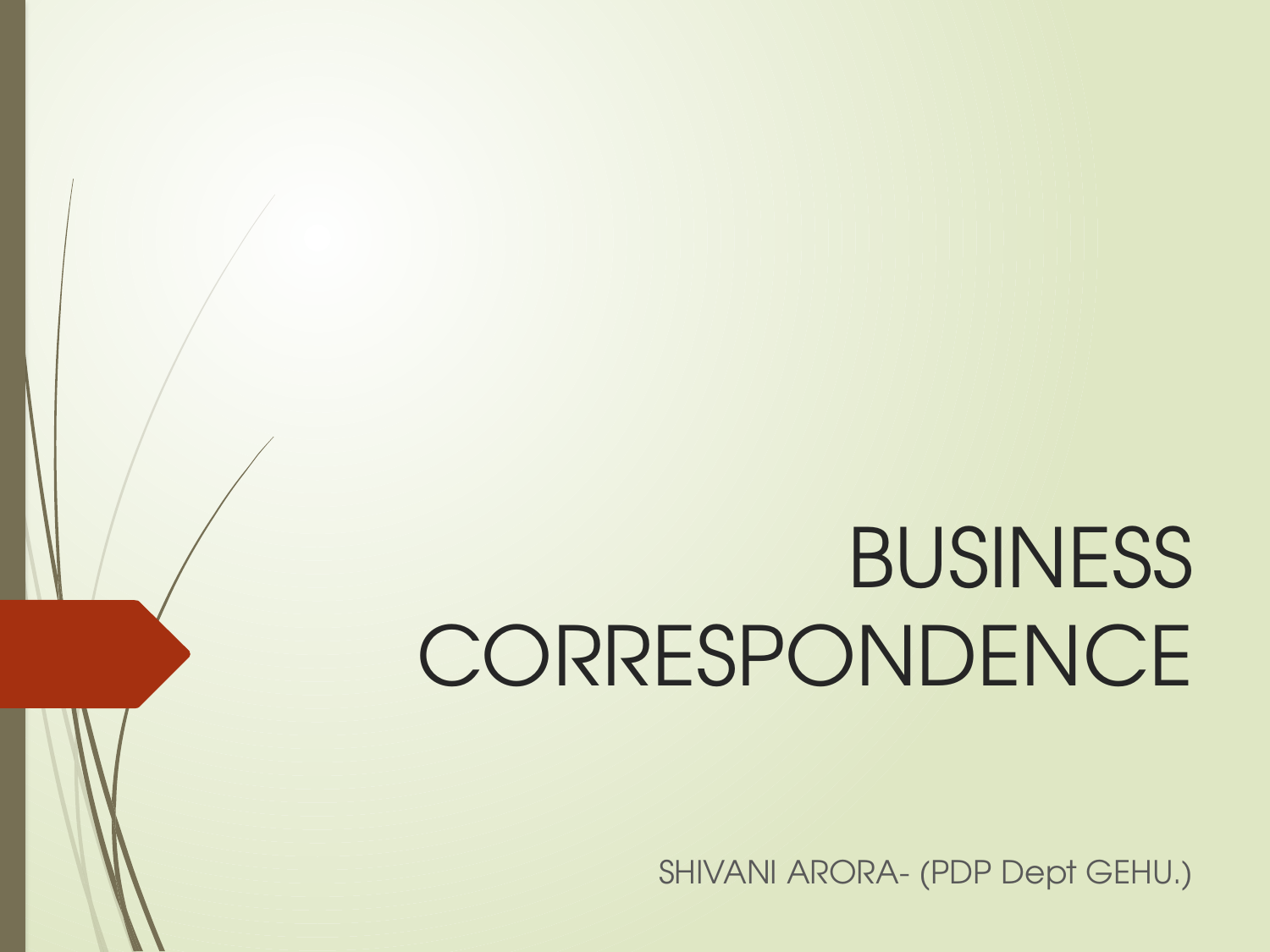

# BUSINESS CORRESPONDENCE
SHIVANI ARORA- (PDP Dept GEHU.)